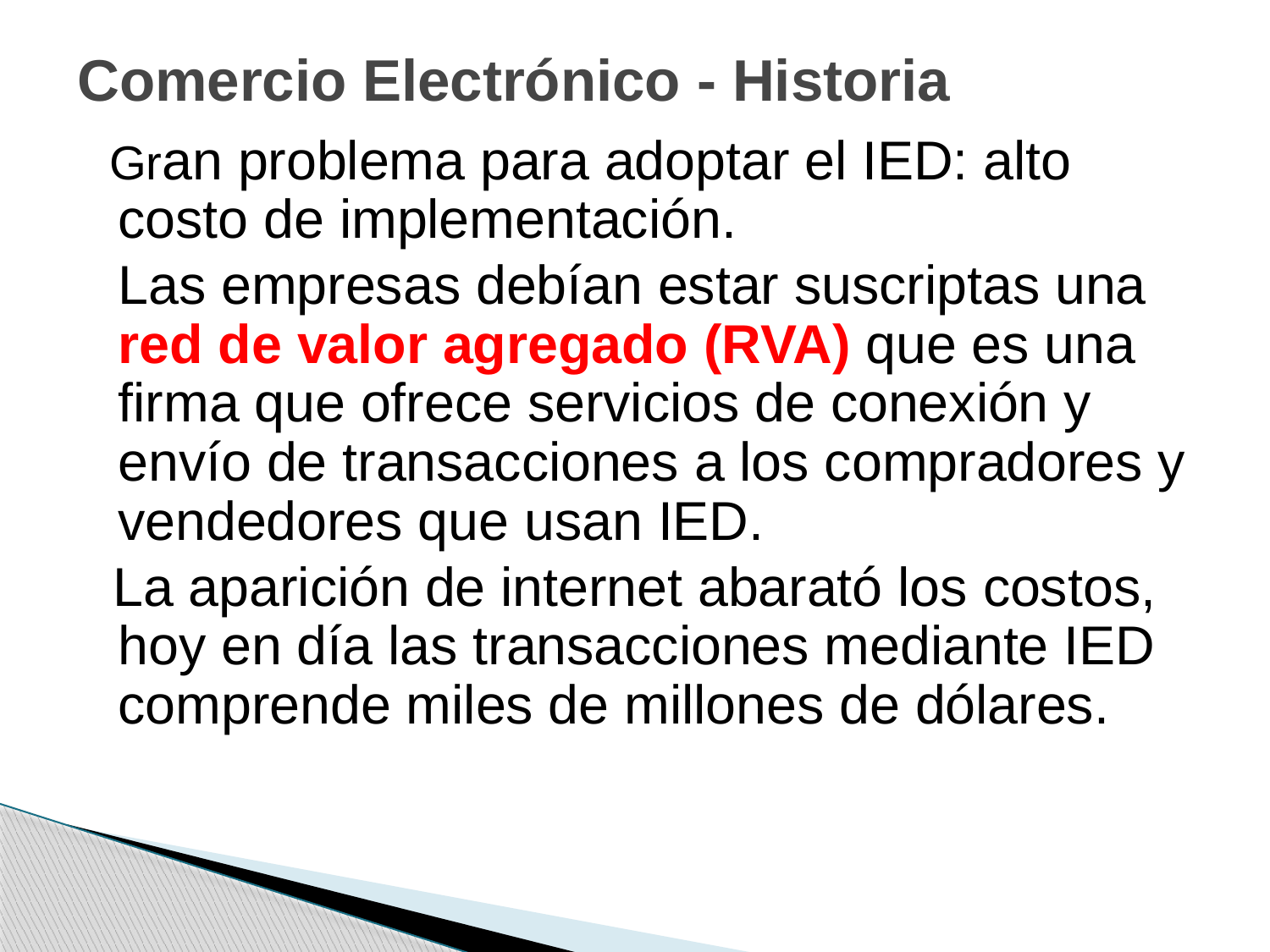

# Comercio Electrónico - Historia
  Gran problema para adoptar el IED: alto costo de implementación.
	Las empresas debían estar suscriptas una red de valor agregado (RVA) que es una firma que ofrece servicios de conexión y envío de transacciones a los compradores y vendedores que usan IED.
  La aparición de internet abarató los costos, hoy en día las transacciones mediante IED comprende miles de millones de dólares.